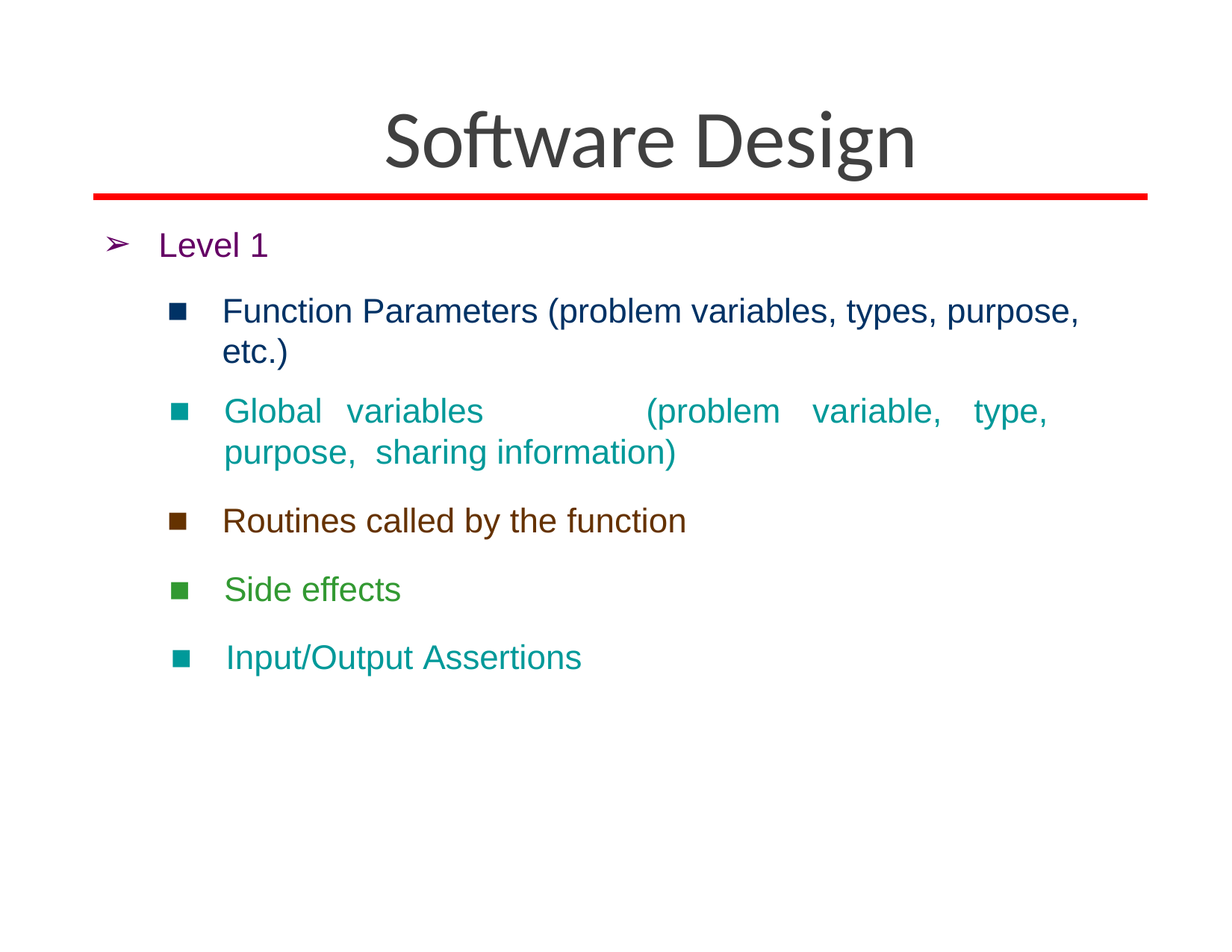

# Software Design

Level 1
Function Parameters (problem variables, types, purpose,  etc.)
Global	variables	(problem	variable,	type,	purpose,  sharing information)
Routines called by the function
Side effects
Input/Output Assertions